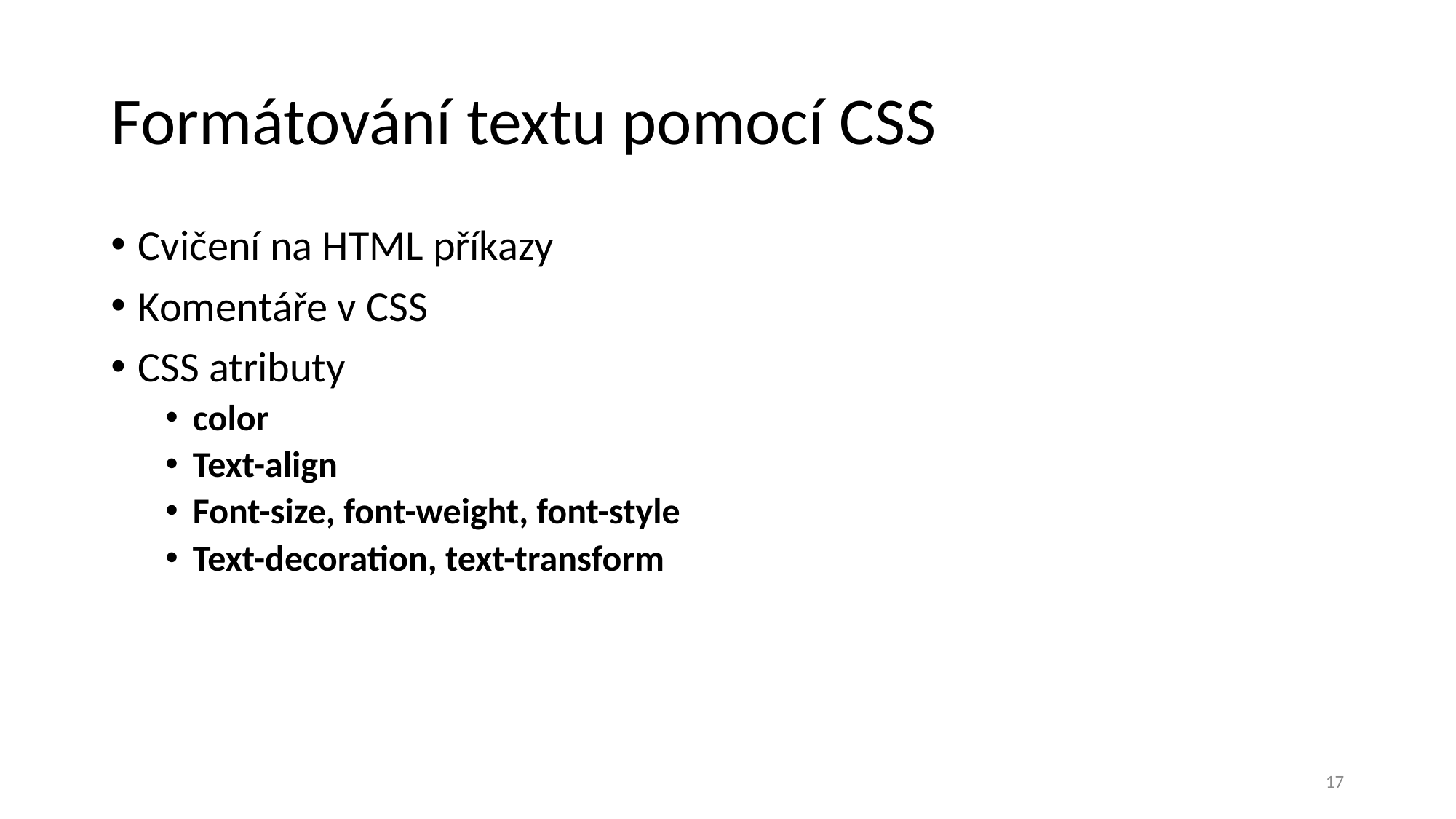

# Formátování textu pomocí CSS
Cvičení na HTML příkazy
Komentáře v CSS
CSS atributy
color
Text-align
Font-size, font-weight, font-style
Text-decoration, text-transform
17